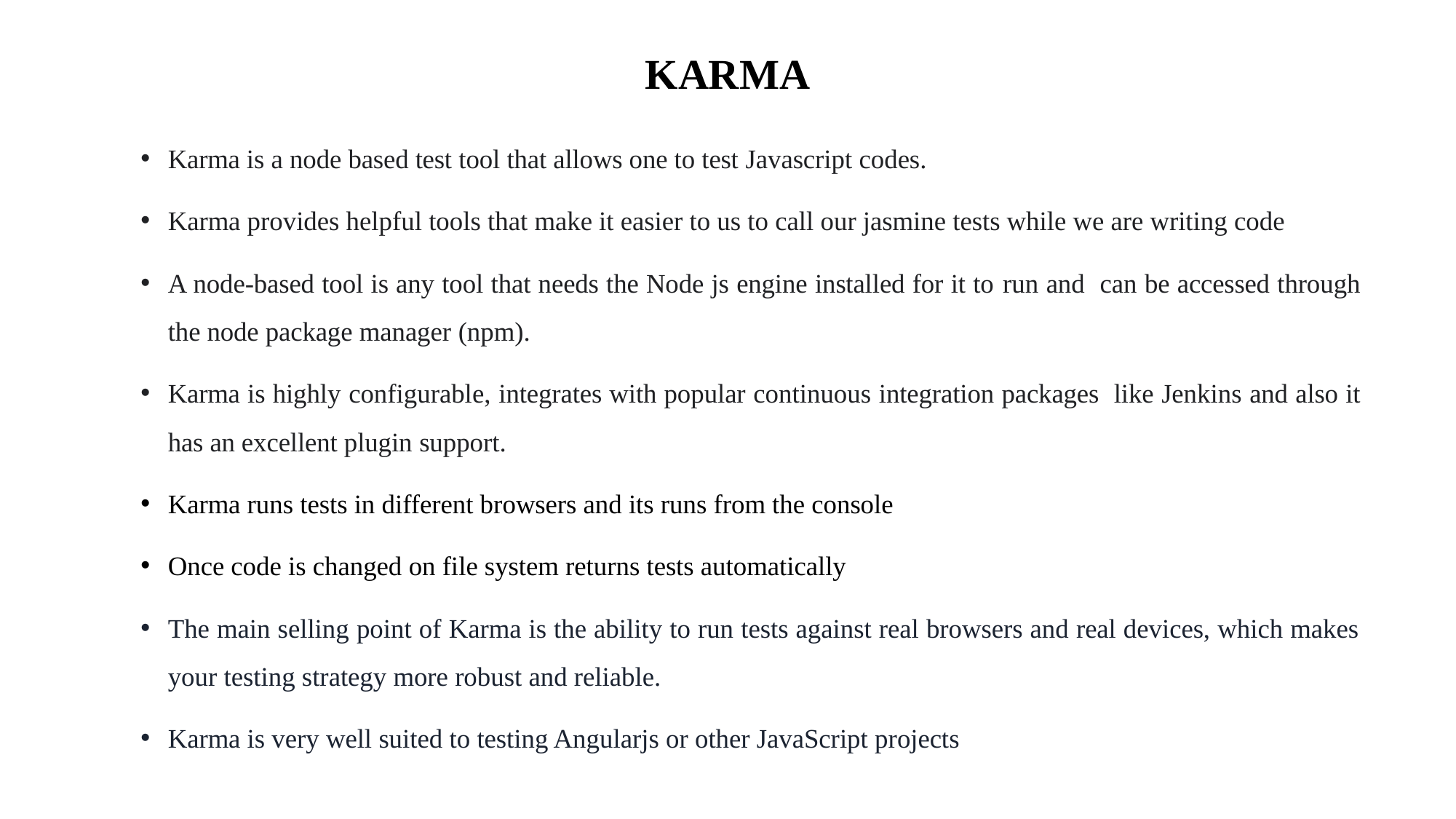

# KARMA
Karma is a node based test tool that allows one to test Javascript codes.
Karma provides helpful tools that make it easier to us to call our jasmine tests while we are writing code
A node-based tool is any tool that needs the Node js engine installed for it to run and  can be accessed through the node package manager (npm).
Karma is highly configurable, integrates with popular continuous integration packages  like Jenkins and also it has an excellent plugin support.
Karma runs tests in different browsers and its runs from the console
Once code is changed on file system returns tests automatically
The main selling point of Karma is the ability to run tests against real browsers and real devices, which makes your testing strategy more robust and reliable.
Karma is very well suited to testing Angularjs or other JavaScript projects